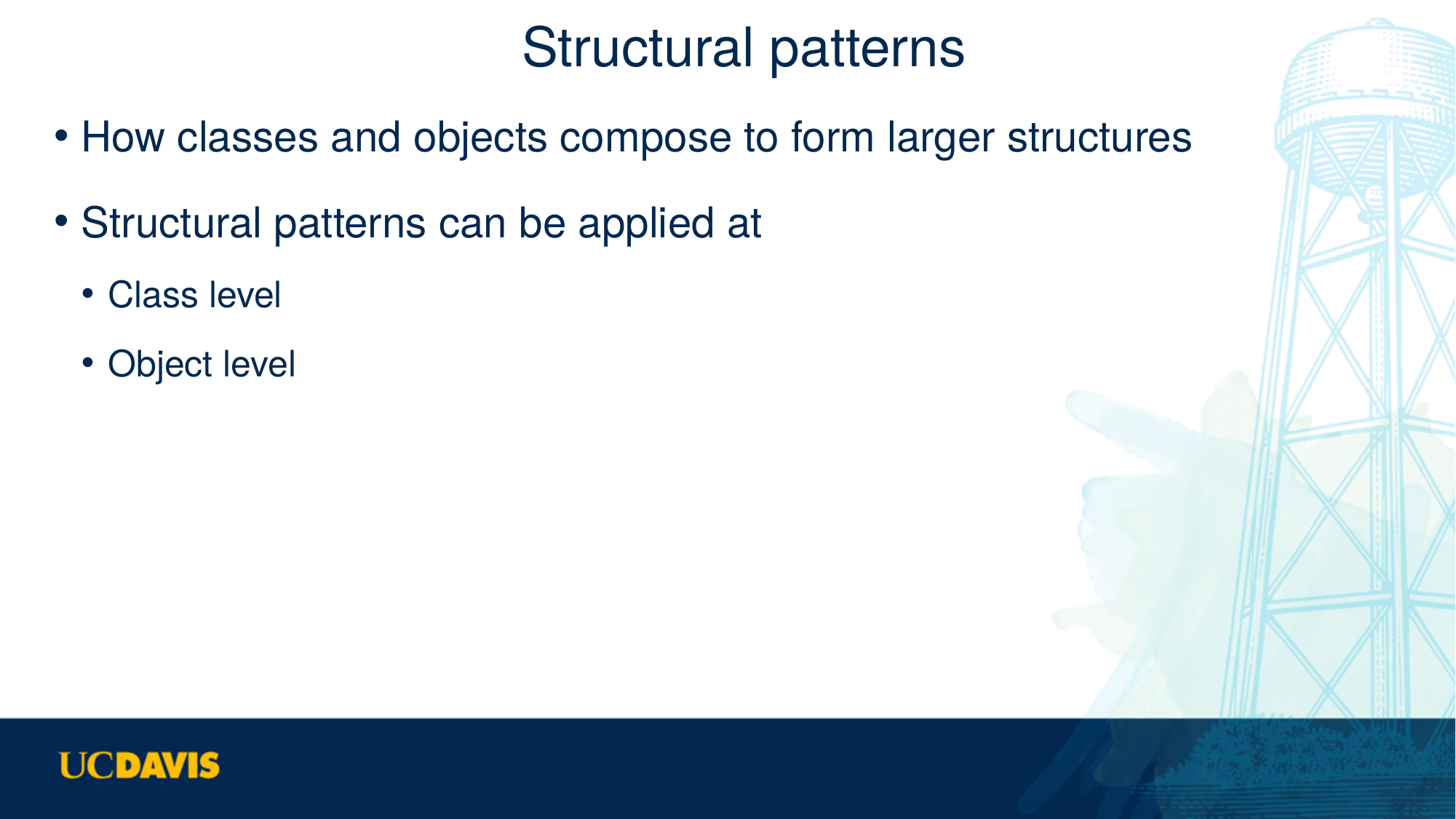

# Structural patterns
How classes and objects compose to form larger structures
Structural patterns can be applied at
Class level
Object level